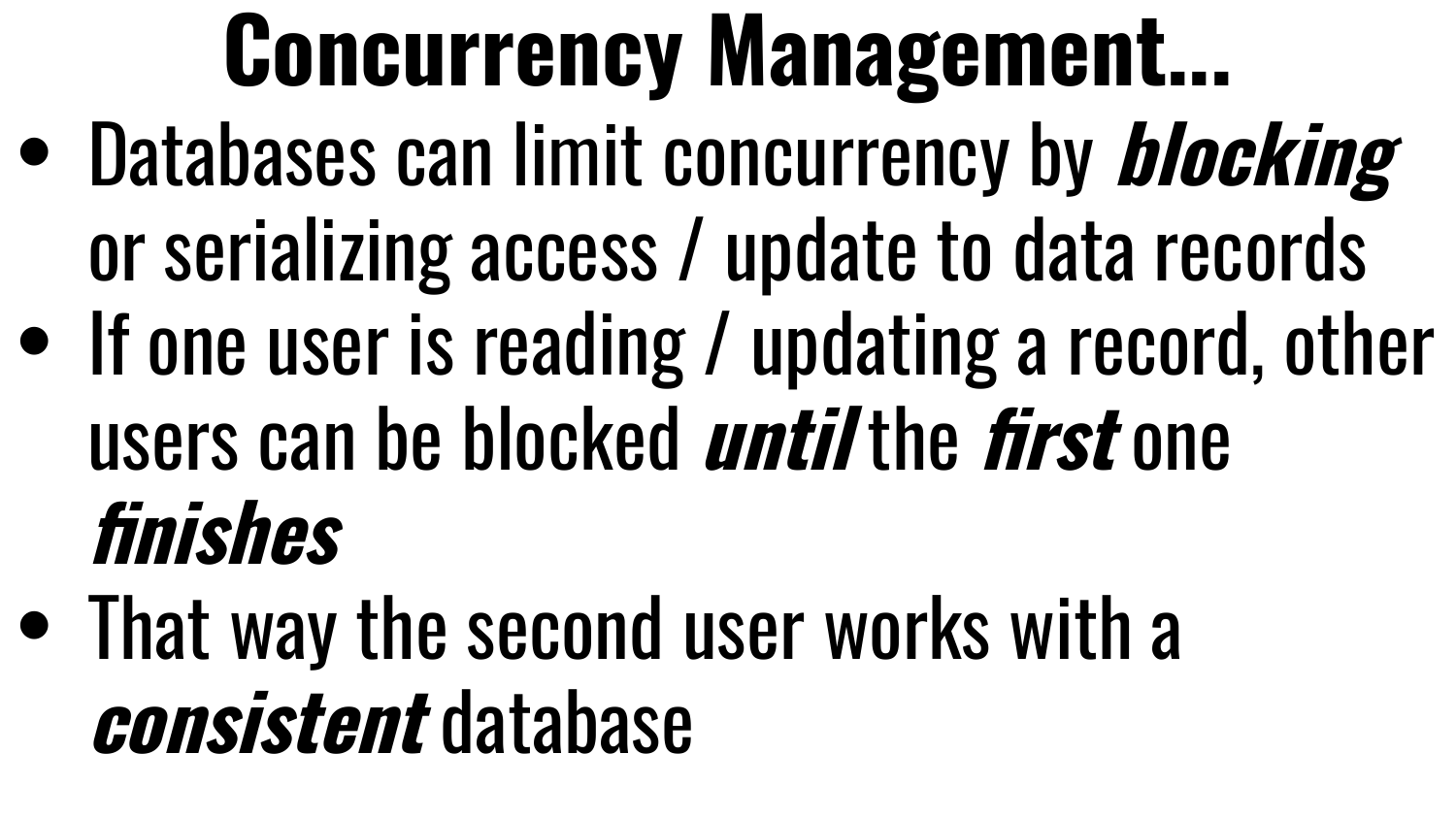

# Concurrency Management...
Databases can limit concurrency by blocking or serializing access / update to data records
If one user is reading / updating a record, other users can be blocked until the first one finishes
That way the second user works with a consistent database